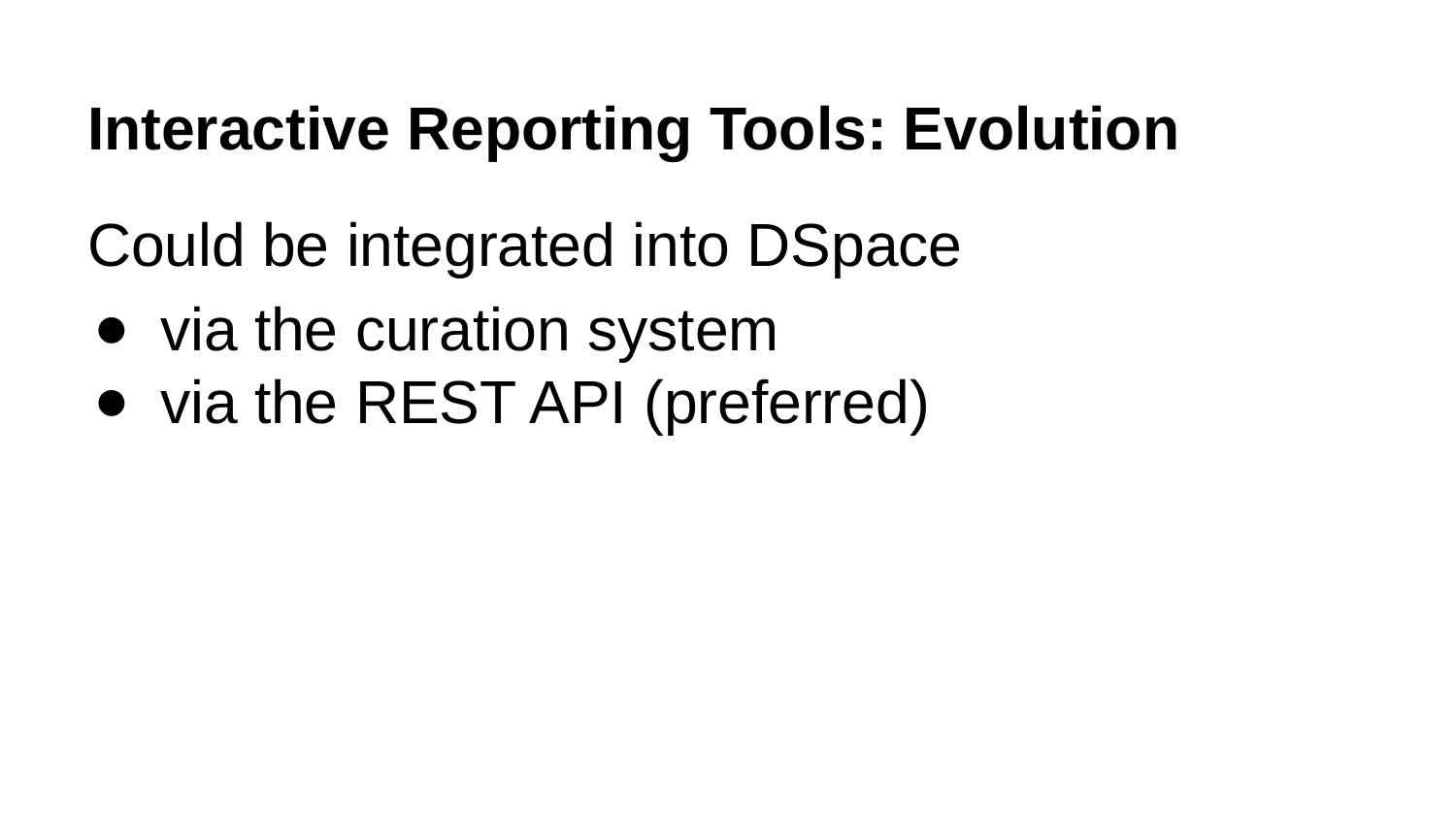

# Interactive Reporting Tools: Evolution
Could be integrated into DSpace
via the curation system
via the REST API (preferred)